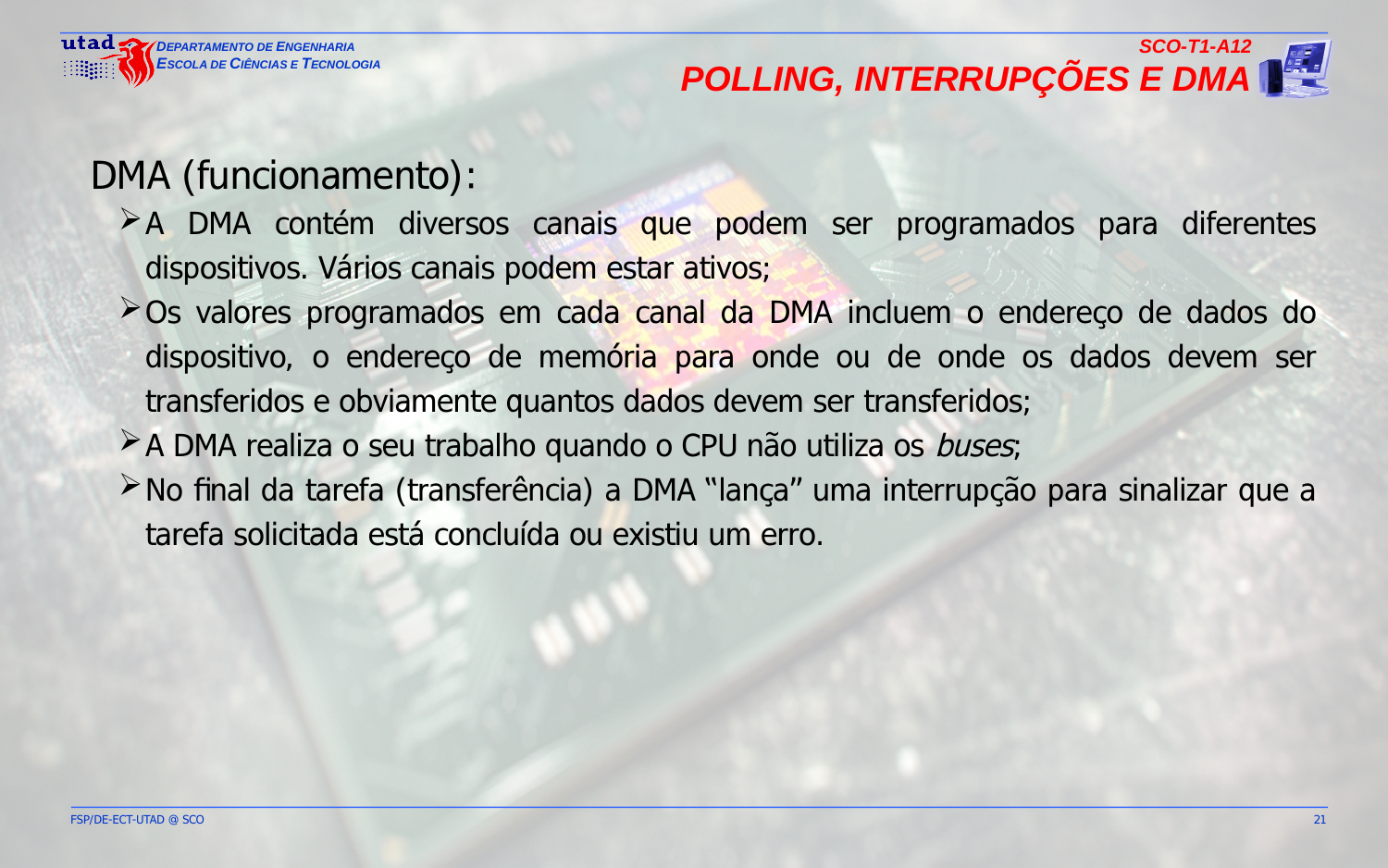

SCO-T1-A12
Polling, Interrupções e DMA
DMA (funcionamento):
A DMA contém diversos canais que podem ser programados para diferentes dispositivos. Vários canais podem estar ativos;
Os valores programados em cada canal da DMA incluem o endereço de dados do dispositivo, o endereço de memória para onde ou de onde os dados devem ser transferidos e obviamente quantos dados devem ser transferidos;
A DMA realiza o seu trabalho quando o CPU não utiliza os buses;
No final da tarefa (transferência) a DMA “lança” uma interrupção para sinalizar que a tarefa solicitada está concluída ou existiu um erro.